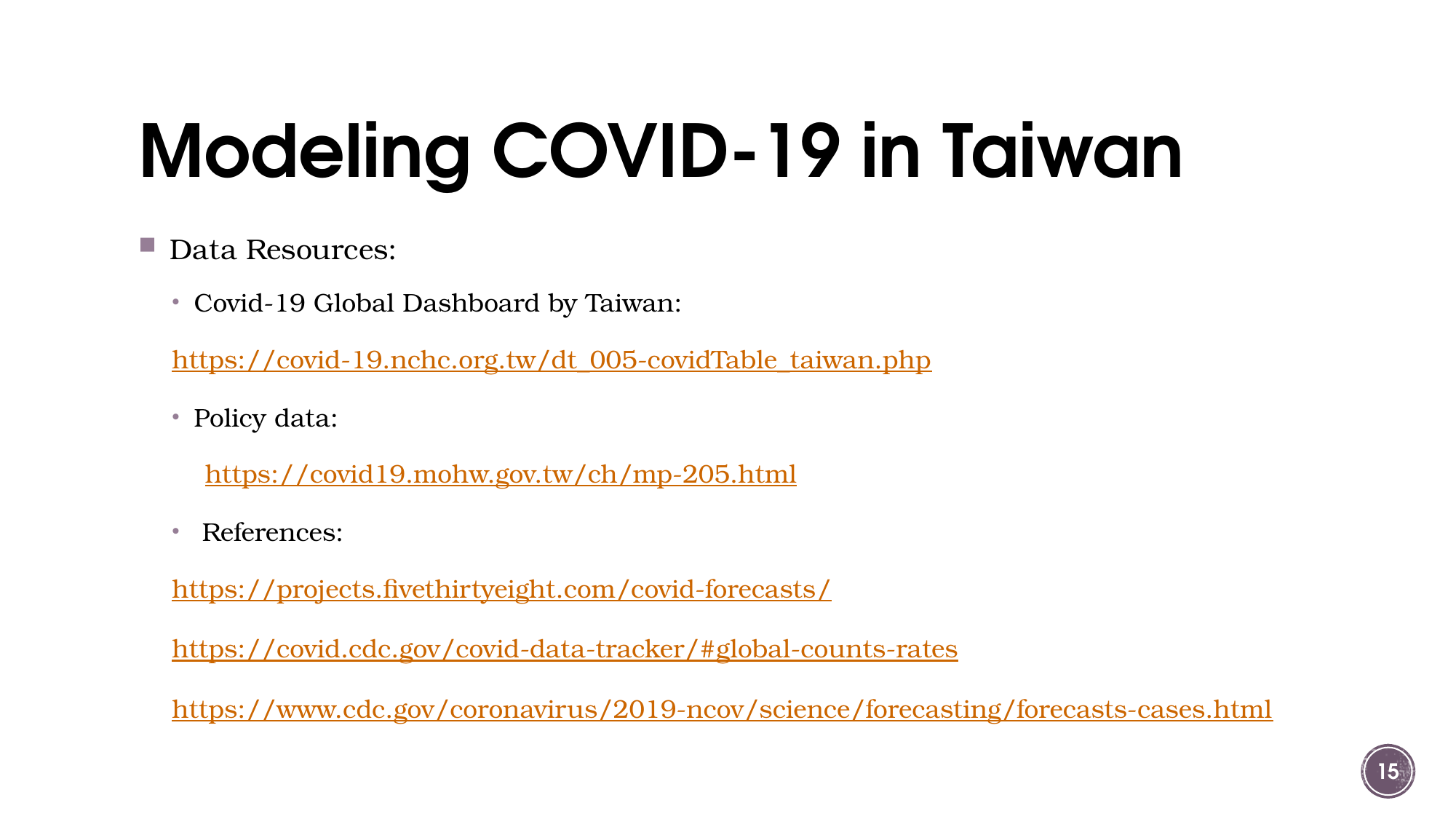

# Modeling COVID-19 in Taiwan
 Data Resources:
Covid-19 Global Dashboard by Taiwan:
	https://covid-19.nchc.org.tw/dt_005-covidTable_taiwan.php
Policy data:
	https://covid19.mohw.gov.tw/ch/mp-205.html
 References:
	https://projects.fivethirtyeight.com/covid-forecasts/
	https://covid.cdc.gov/covid-data-tracker/#global-counts-rates
	https://www.cdc.gov/coronavirus/2019-ncov/science/forecasting/forecasts-cases.html

15